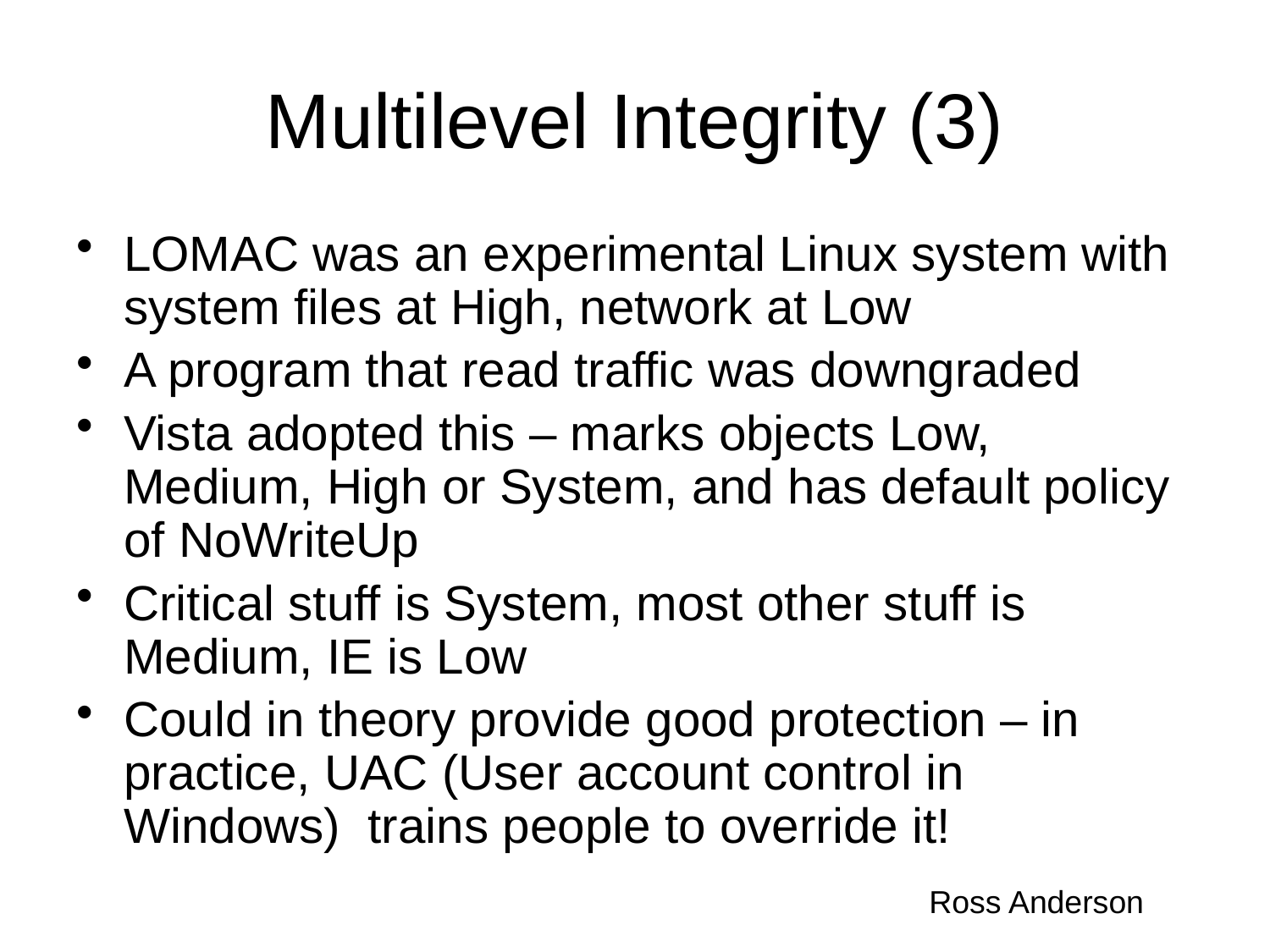

# Multilevel Integrity (3)
LOMAC was an experimental Linux system with system files at High, network at Low
A program that read traffic was downgraded
Vista adopted this – marks objects Low, Medium, High or System, and has default policy of NoWriteUp
Critical stuff is System, most other stuff is Medium, IE is Low
Could in theory provide good protection – in practice, UAC (User account control in Windows)  trains people to override it!
Ross Anderson